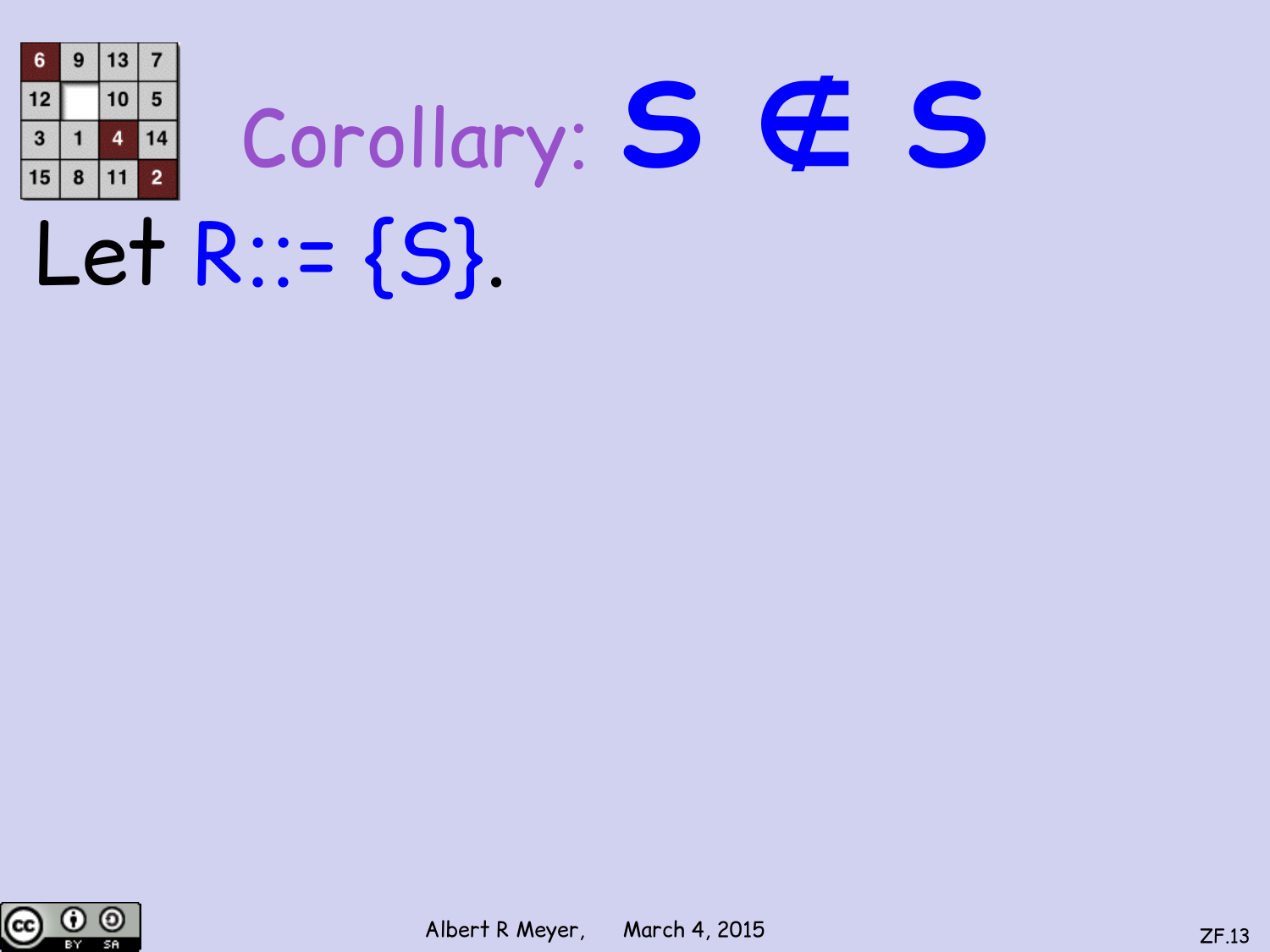

# Corollary: S ∉ S
Let R::= {S}.